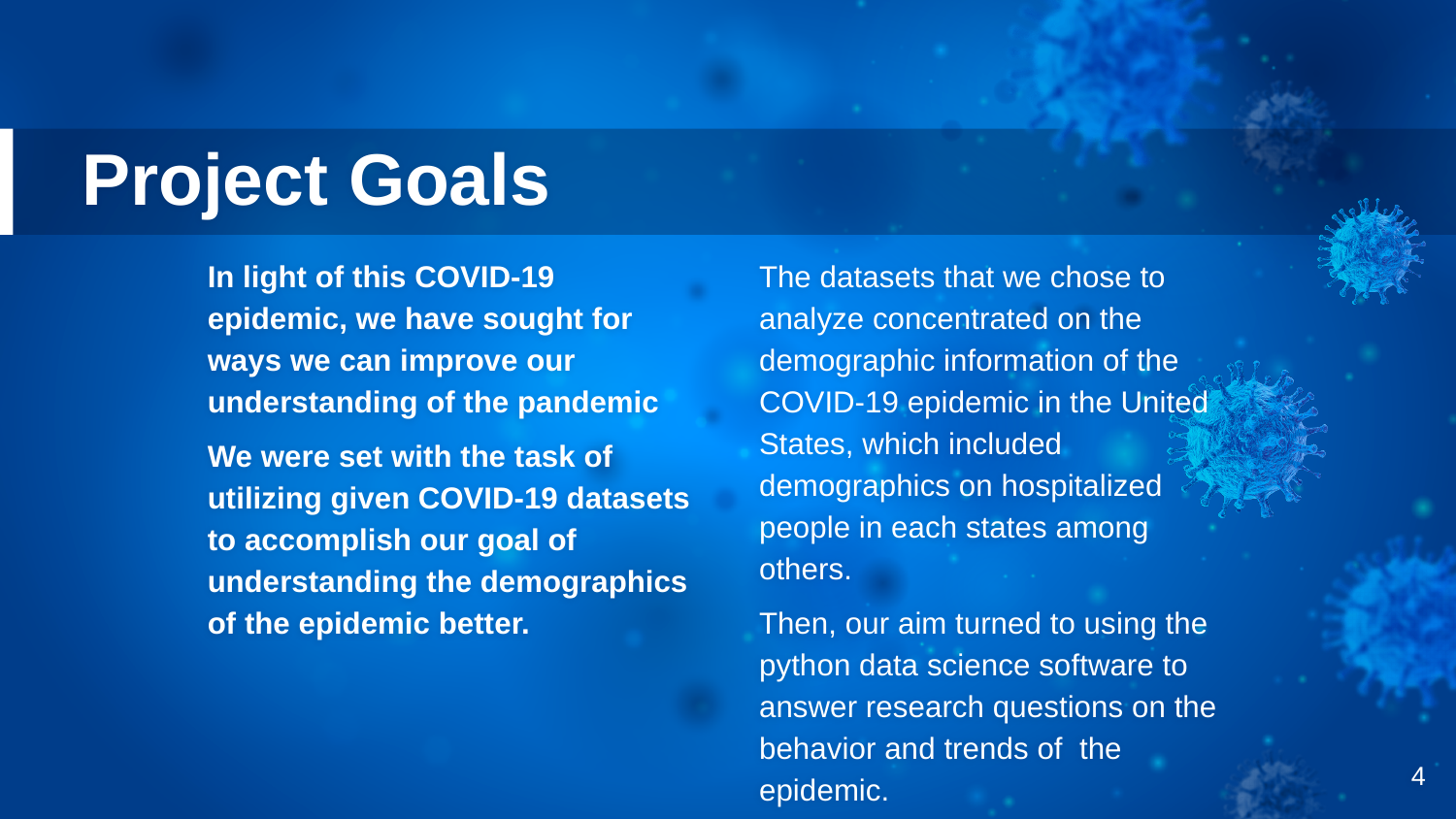

# Project Goals
In light of this COVID-19 epidemic, we have sought for ways we can improve our understanding of the pandemic
We were set with the task of utilizing given COVID-19 datasets to accomplish our goal of understanding the demographics of the epidemic better.
The datasets that we chose to analyze concentrated on the demographic information of the COVID-19 epidemic in the United States, which included demographics on hospitalized people in each states among others.
Then, our aim turned to using the python data science software to answer research questions on the behavior and trends of  the epidemic.

4